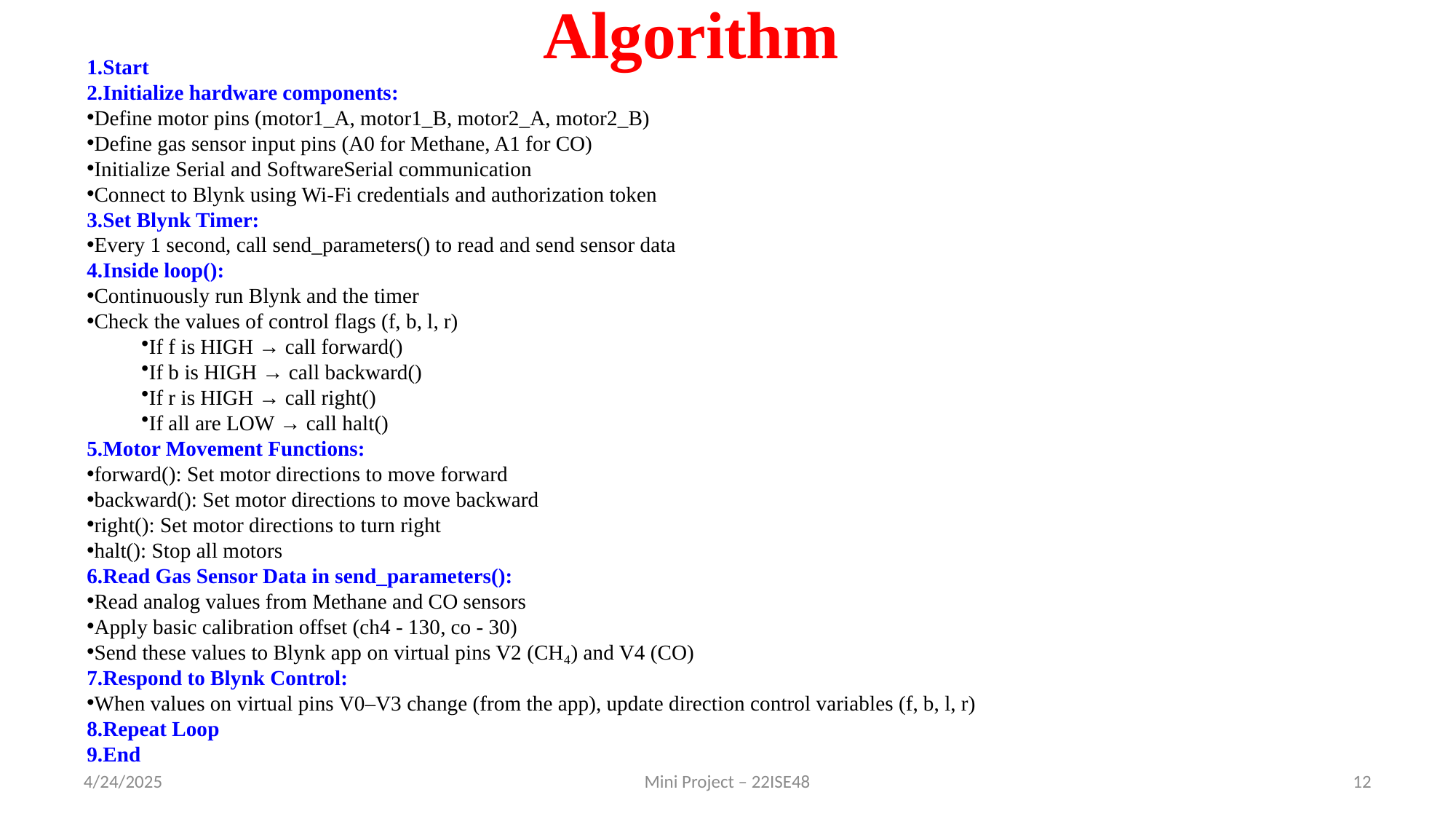

# Algorithm
1.Start
2.Initialize hardware components:
Define motor pins (motor1_A, motor1_B, motor2_A, motor2_B)
Define gas sensor input pins (A0 for Methane, A1 for CO)
Initialize Serial and SoftwareSerial communication
Connect to Blynk using Wi-Fi credentials and authorization token
3.Set Blynk Timer:
Every 1 second, call send_parameters() to read and send sensor data
4.Inside loop():
Continuously run Blynk and the timer
Check the values of control flags (f, b, l, r)
If f is HIGH → call forward()
If b is HIGH → call backward()
If r is HIGH → call right()
If all are LOW → call halt()
5.Motor Movement Functions:
forward(): Set motor directions to move forward
backward(): Set motor directions to move backward
right(): Set motor directions to turn right
halt(): Stop all motors
6.Read Gas Sensor Data in send_parameters():
Read analog values from Methane and CO sensors
Apply basic calibration offset (ch4 - 130, co - 30)
Send these values to Blynk app on virtual pins V2 (CH₄) and V4 (CO)
7.Respond to Blynk Control:
When values on virtual pins V0–V3 change (from the app), update direction control variables (f, b, l, r)
8.Repeat Loop
9.End
4/24/2025
Mini Project – 22ISE48
12